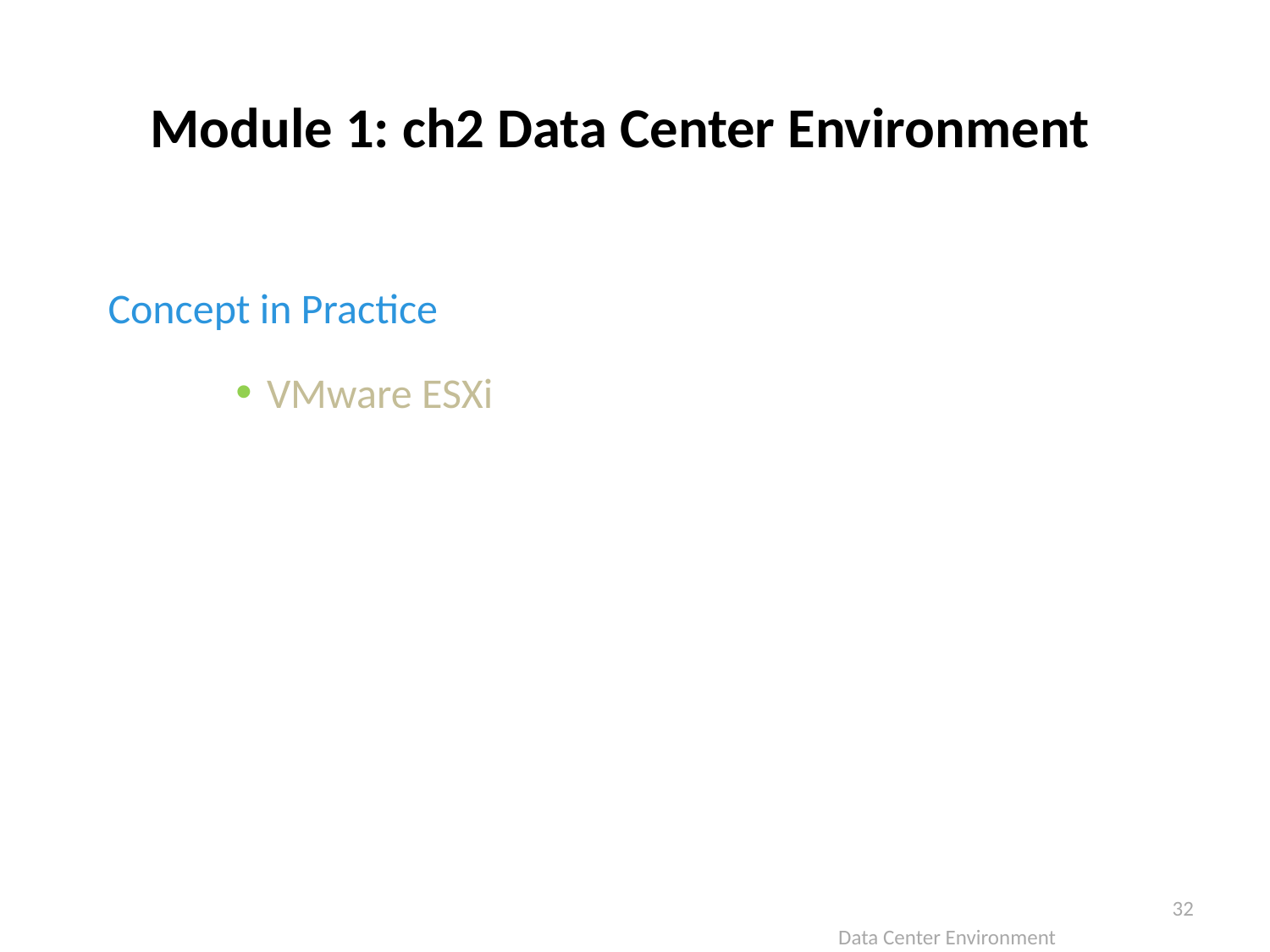

# Module 1: ch2 Data Center Environment
Concept in Practice

VMware ESXi
32
Data Center Environment